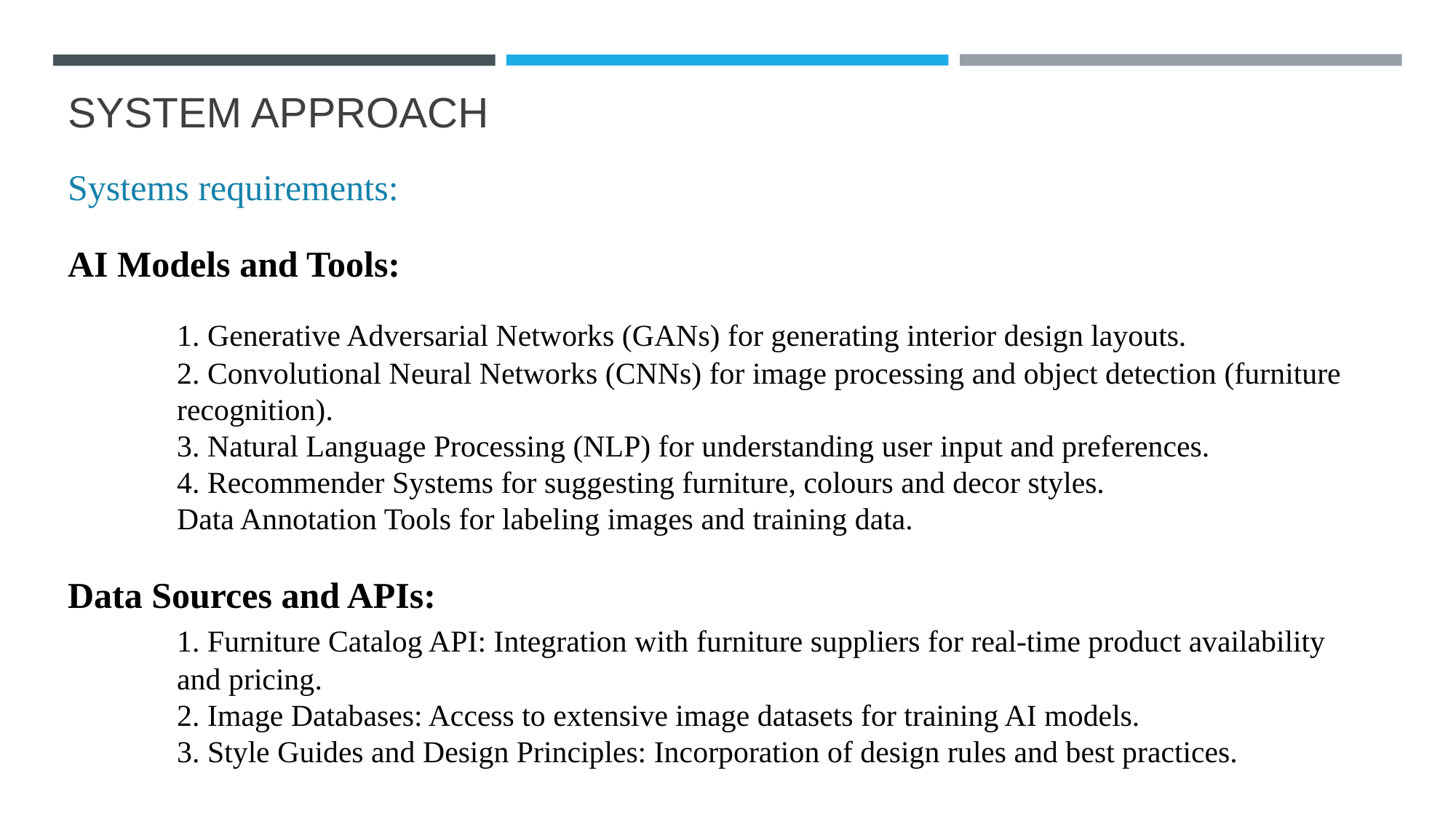

# SYSTEM APPROACH
Systems requirements:

AI Models and Tools:

	1. Generative Adversarial Networks (GANs) for generating interior design layouts.
	2. Convolutional Neural Networks (CNNs) for image processing and object detection (furniture 	recognition).
	3. Natural Language Processing (NLP) for understanding user input and preferences.
	4. Recommender Systems for suggesting furniture, colours and decor styles.
	Data Annotation Tools for labeling images and training data.

Data Sources and APIs:
	1. Furniture Catalog API: Integration with furniture suppliers for real-time product availability 	and pricing.
	2. Image Databases: Access to extensive image datasets for training AI models.
	3. Style Guides and Design Principles: Incorporation of design rules and best practices.